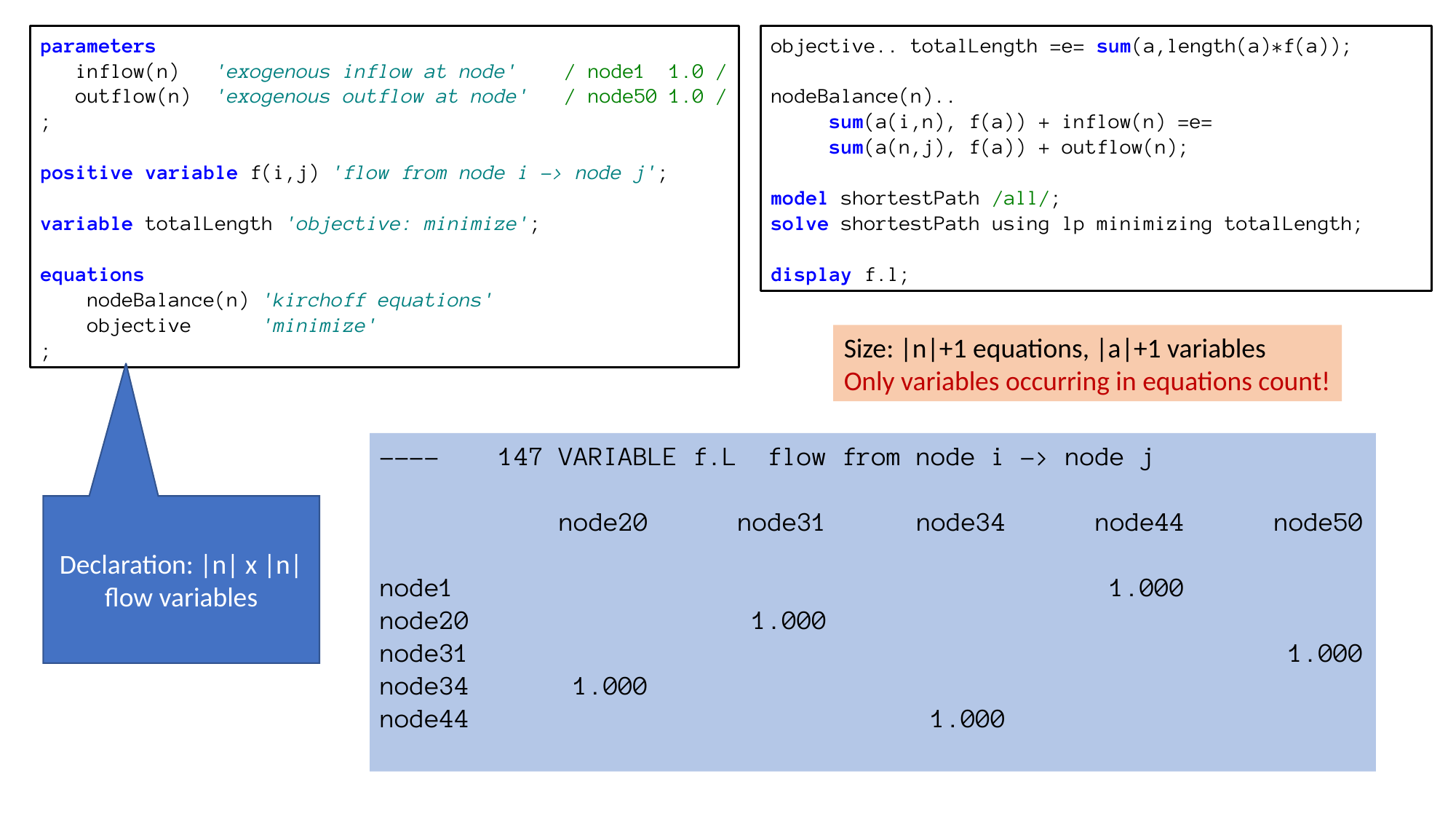

parameters
   inflow(n)   'exogenous inflow at node'    / node1  1.0 /
   outflow(n)  'exogenous outflow at node'   / node50 1.0 /
;
positive variable f(i,j) 'flow from node i -> node j';
variable totalLength 'objective: minimize';
equations
    nodeBalance(n) 'kirchoff equations'
    objective      'minimize'
;
objective.. totalLength =e= sum(a,length(a)*f(a));
nodeBalance(n)..
     sum(a(i,n), f(a)) + inflow(n) =e=
     sum(a(n,j), f(a)) + outflow(n);
model shortestPath /all/;
solve shortestPath using lp minimizing totalLength;
display f.l;
Size: |n|+1 equations, |a|+1 variables
Only variables occurring in equations count!
----    147 VARIABLE f.L  flow from node i -> node j

            node20      node31      node34      node44      node50

node1                                            1.000
node20                   1.000
node31                                                       1.000
node34       1.000
node44                               1.000

Declaration: |n| x |n| flow variables